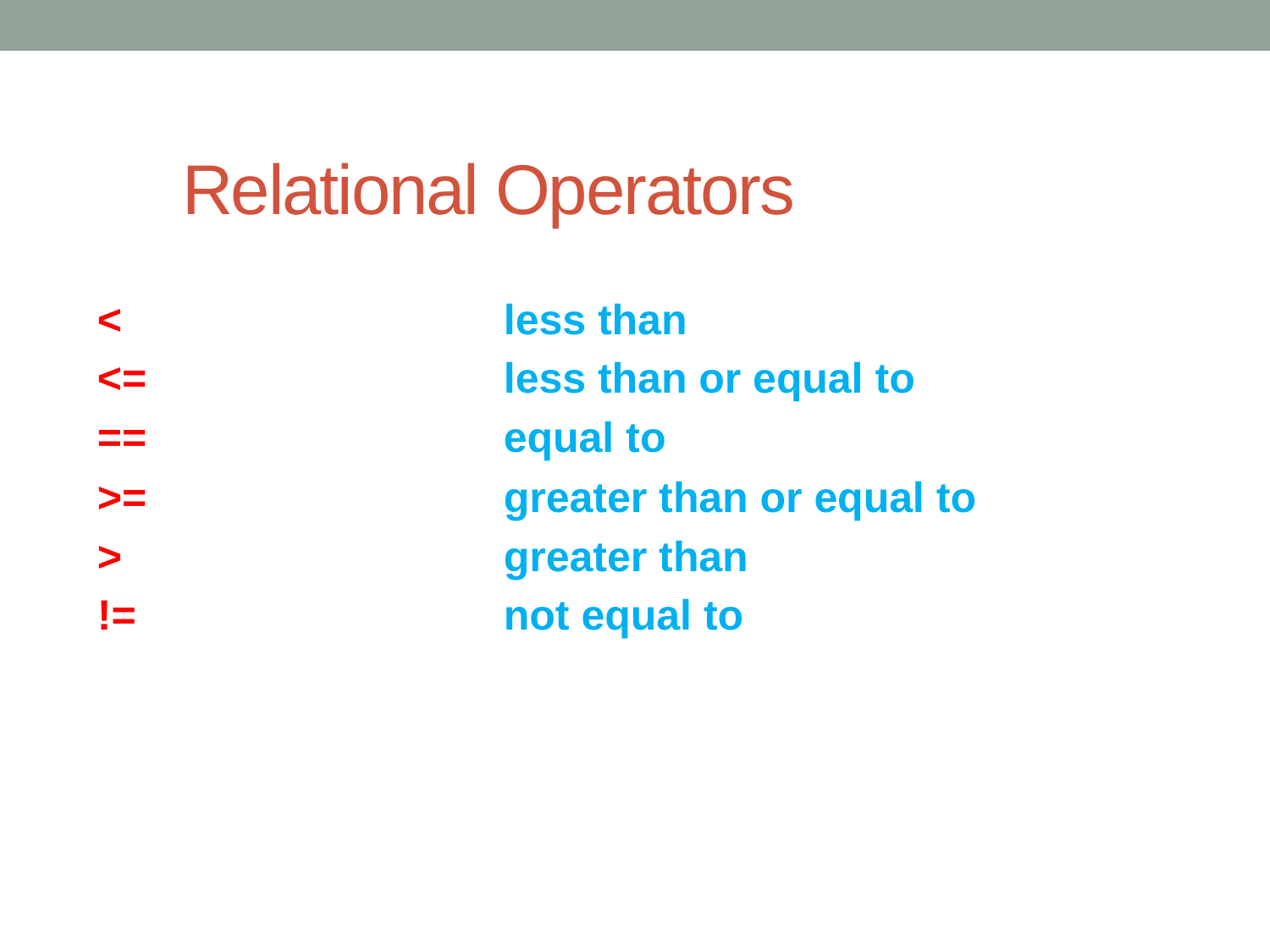

# Relational Operators
<  			less than
<= 			less than or equal to
== 			equal to
>= 			greater than or equal to
>    			greater than
!=   			not equal to